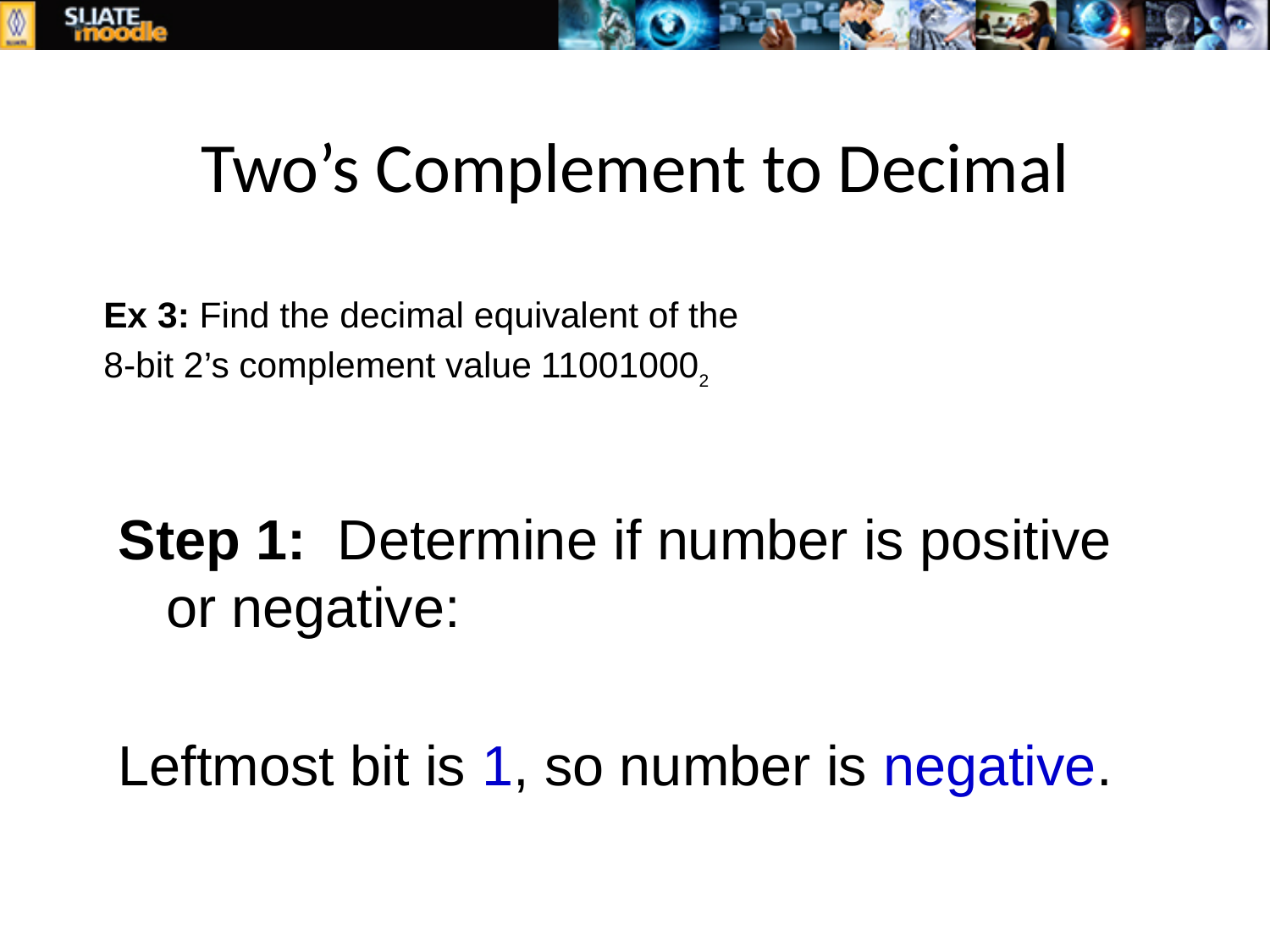

# Two’s Complement to Decimal
Ex 3: Find the decimal equivalent of the
8-bit 2’s complement value 110010002

Step 1:  Determine if number is positive or negative:

Leftmost bit is 1, so number is negative.